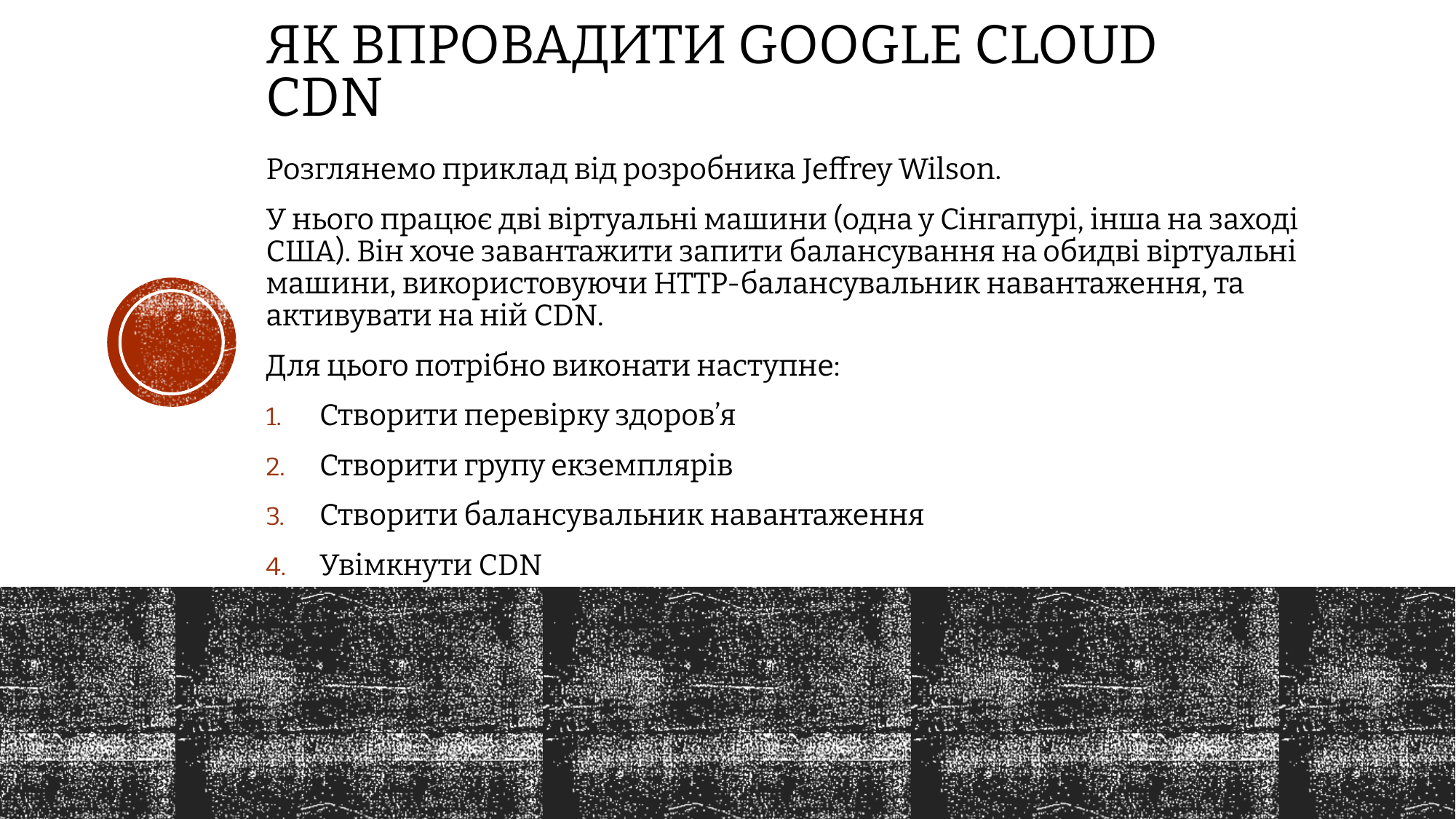

# Як впровадити Google Cloud CDN
Розглянемо приклад від розробника Jeffrey Wilson.
У нього працює дві віртуальні машини (одна у Сінгапурі, інша на заході США). Він хоче завантажити запити балансування на обидві віртуальні машини, використовуючи HTTP-балансувальник навантаження, та активувати на ній CDN.
Для цього потрібно виконати наступне:
Створити перевірку здоров’я
Створити групу екземплярів
Створити балансувальник навантаження
Увімкнути CDN